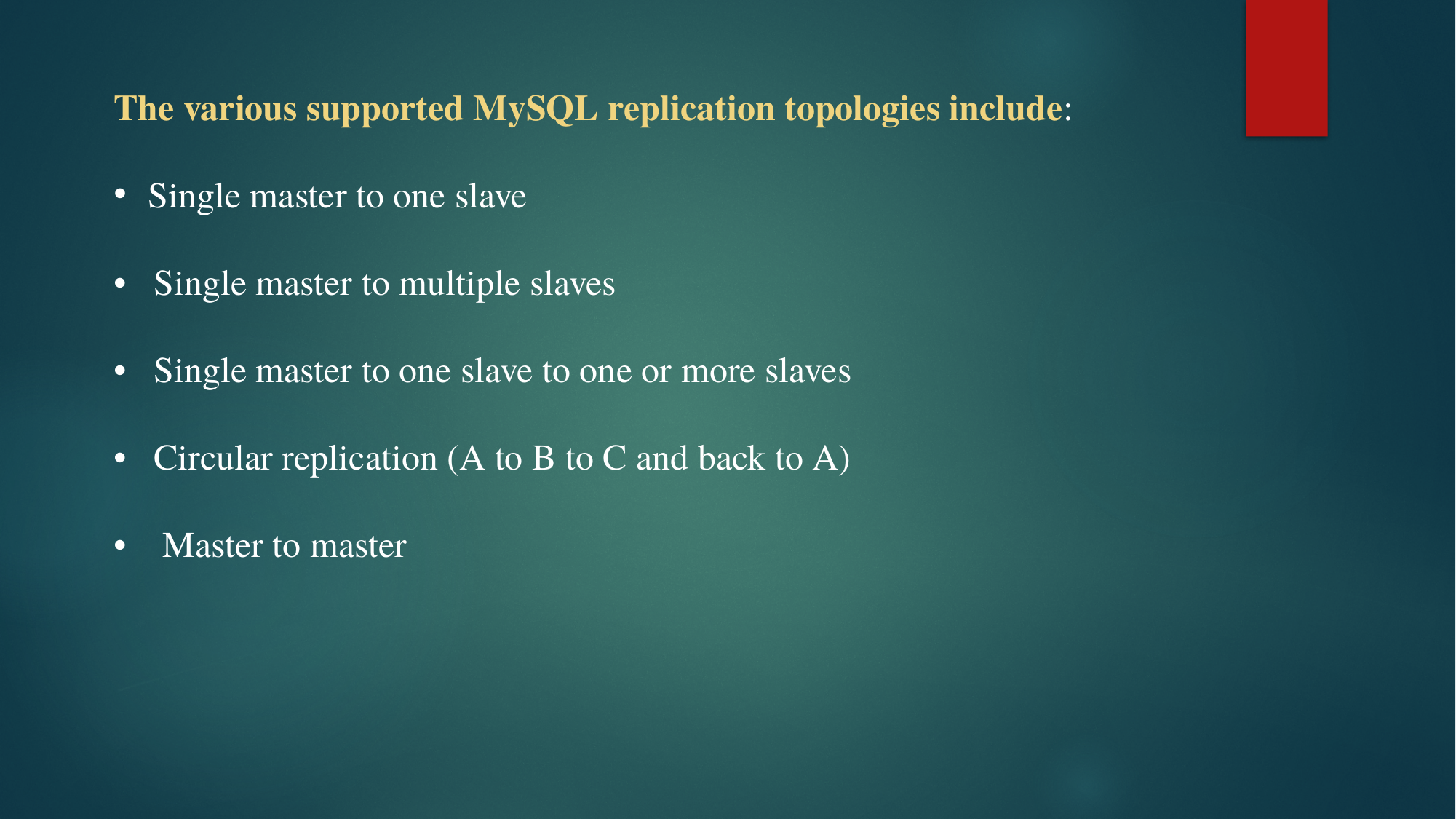

The various supported MySQL replication topologies include:

Single master to one slave

•   Single master to multiple slaves

•   Single master to one slave to one or more slaves

•   Circular replication (A to B to C and back to A)

•    Master to master